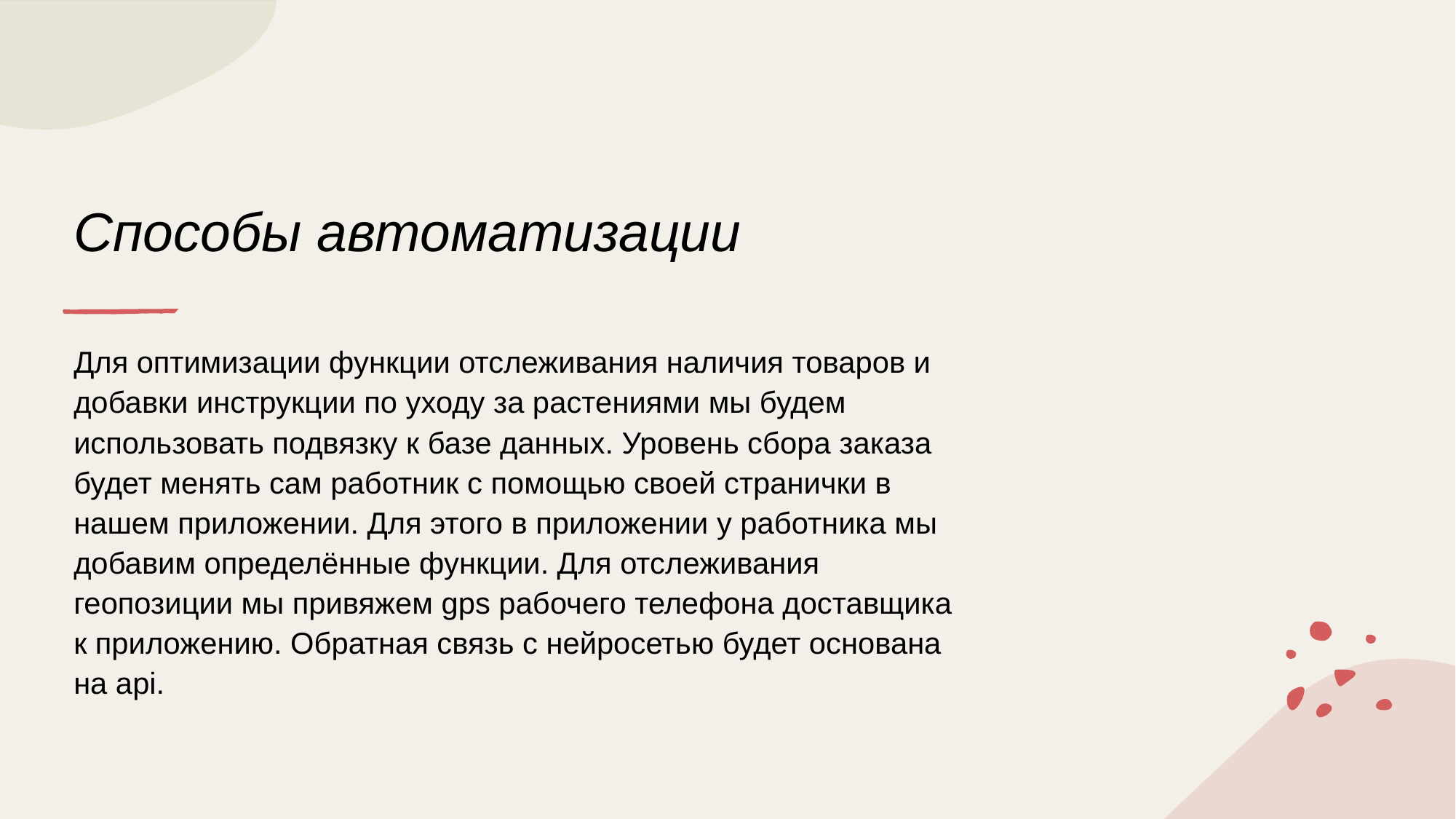

# Способы автоматизации

Для оптимизации функции отслеживания наличия товаров и добавки инструкции по уходу за растениями мы будем использовать подвязку к базе данных. Уровень сбора заказа будет менять сам работник с помощью своей странички в нашем приложении. Для этого в приложении у работника мы добавим определённые функции. Для отслеживания геопозиции мы привяжем gps рабочего телефона доставщика к приложению. Обратная связь с нейросетью будет основана на api.